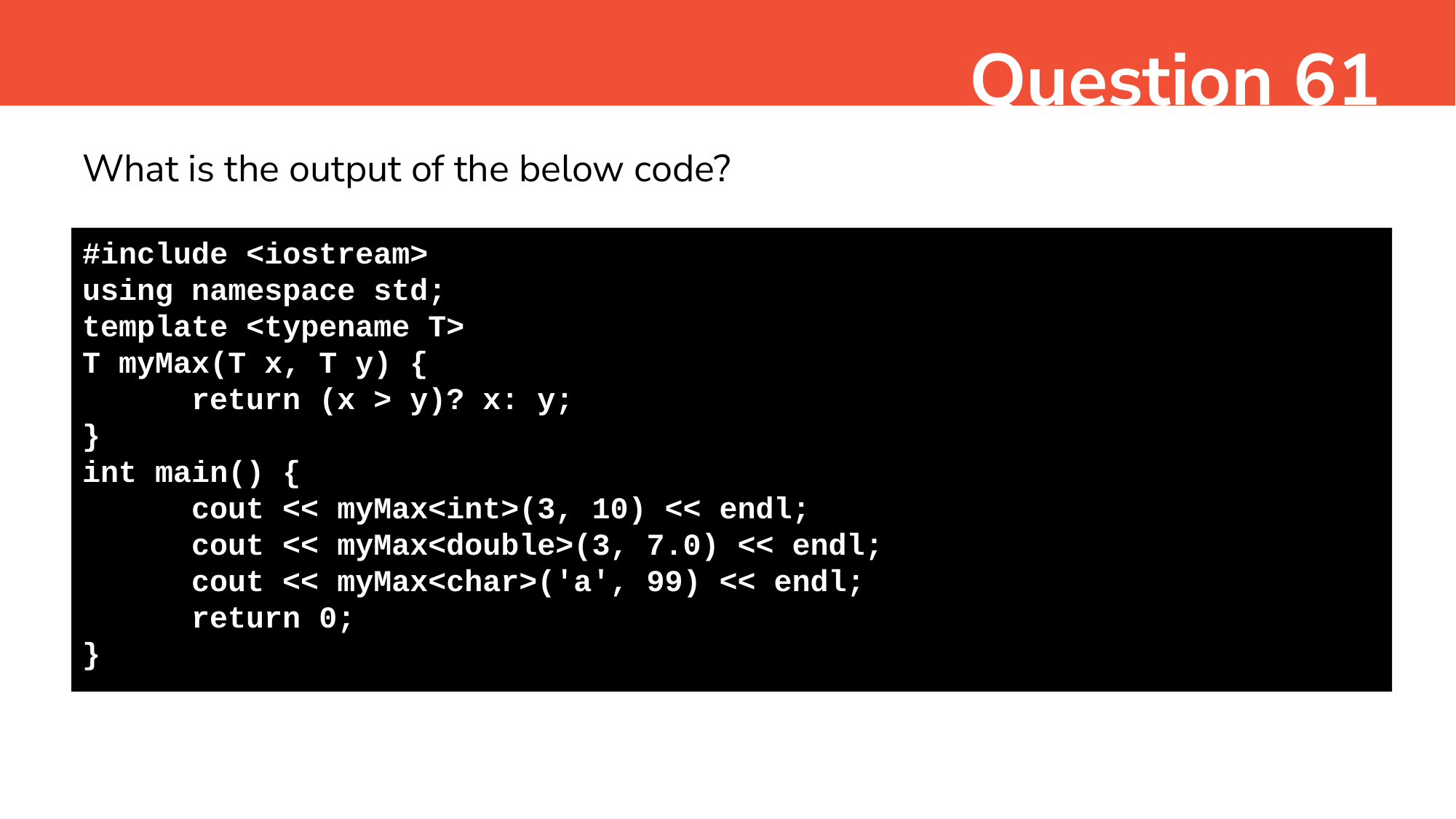

Question 61
What is the output of the below code?
#include <iostream>
using namespace std;
template <typename T>
T myMax(T x, T y) {
	return (x > y)? x: y;
}
int main() {
	cout << myMax<int>(3, 10) << endl;
	cout << myMax<double>(3, 7.0) << endl;
	cout << myMax<char>('a', 99) << endl;
	return 0;
}